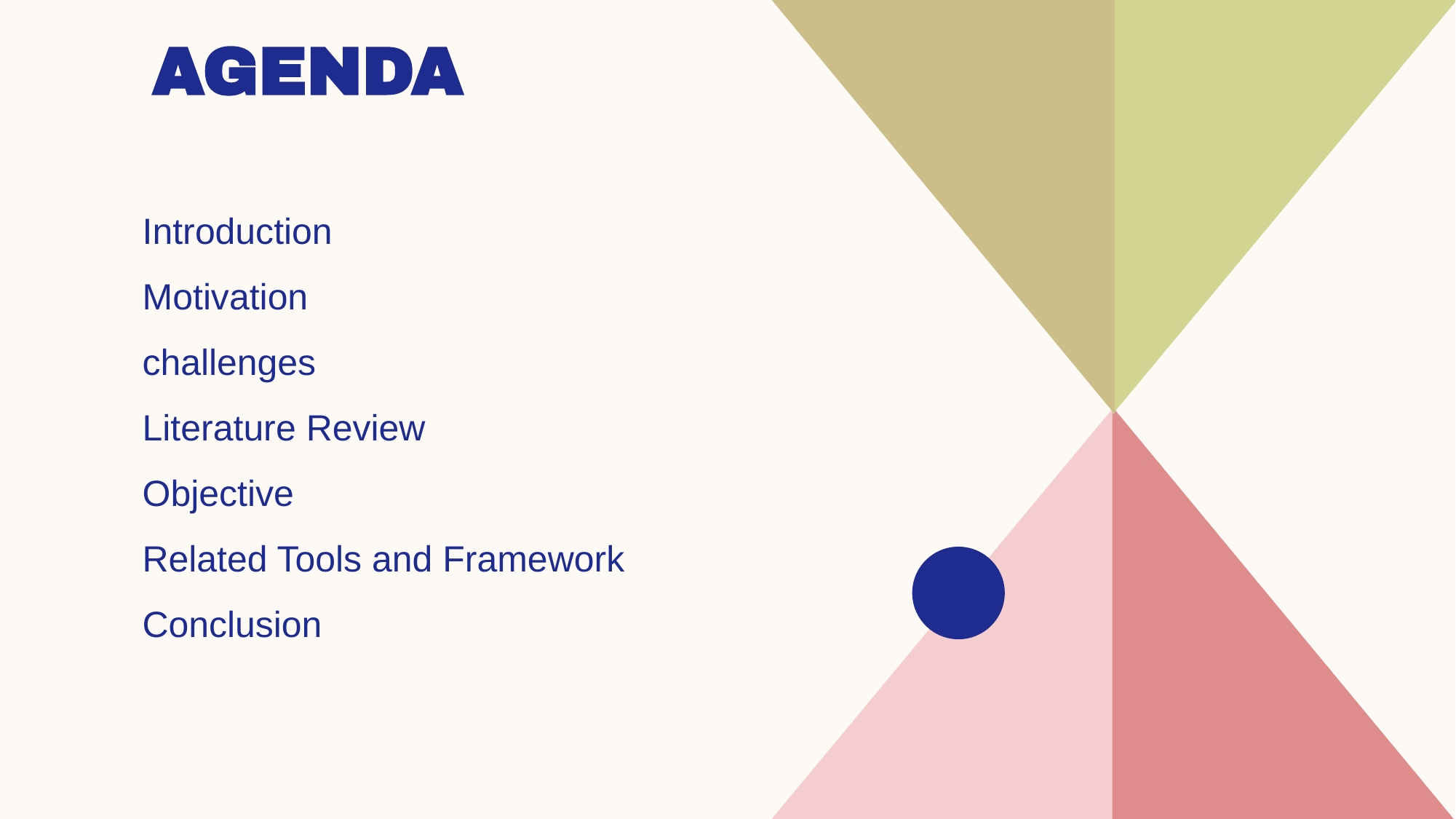

# AGENDA
Introduction​
Motivation
challenges
Literature Review
​Objective
Related Tools and Framework
Conclusion